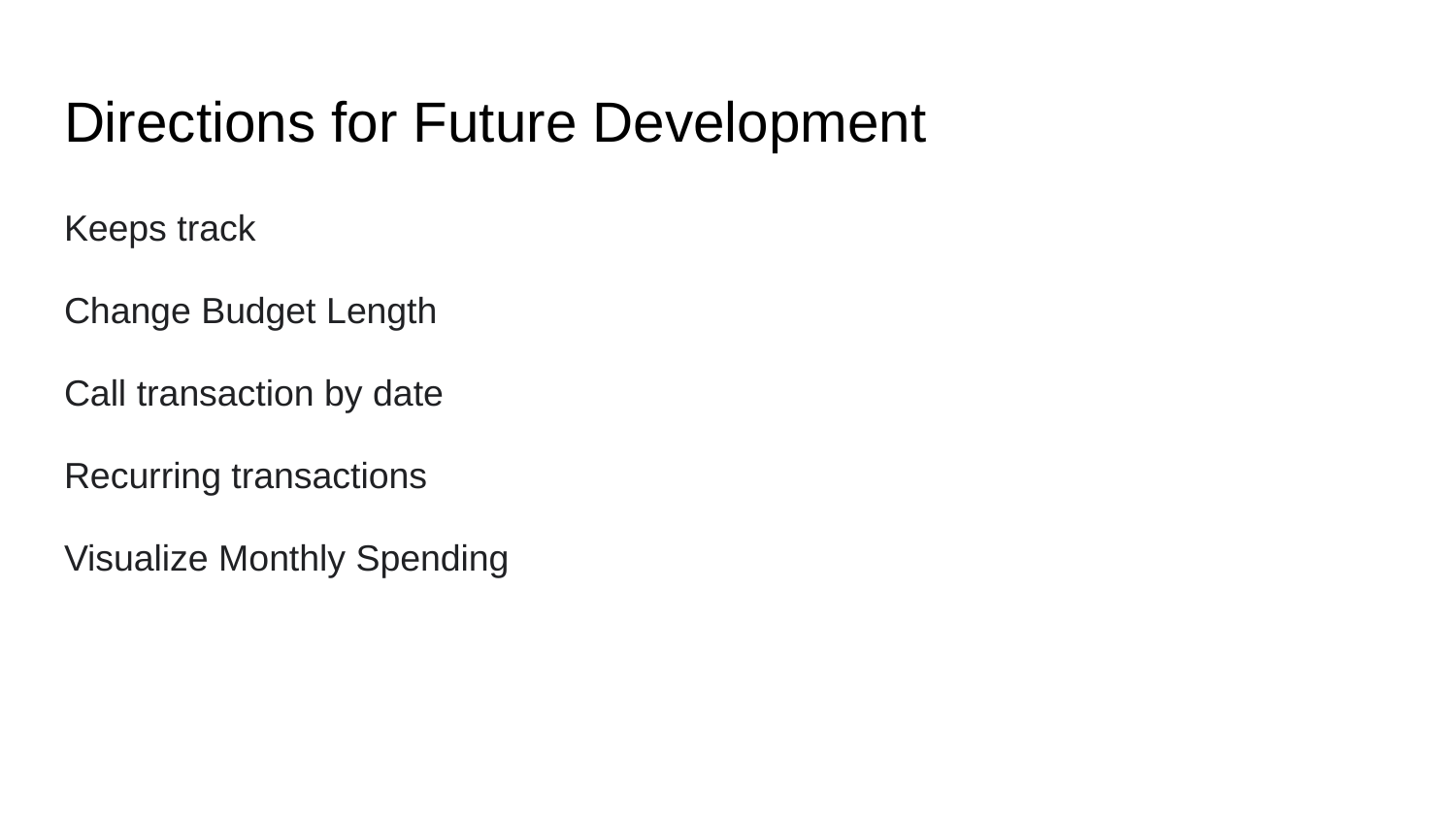

# Directions for Future Development
Keeps track
Change Budget Length
Call transaction by date
Recurring transactions
Visualize Monthly Spending